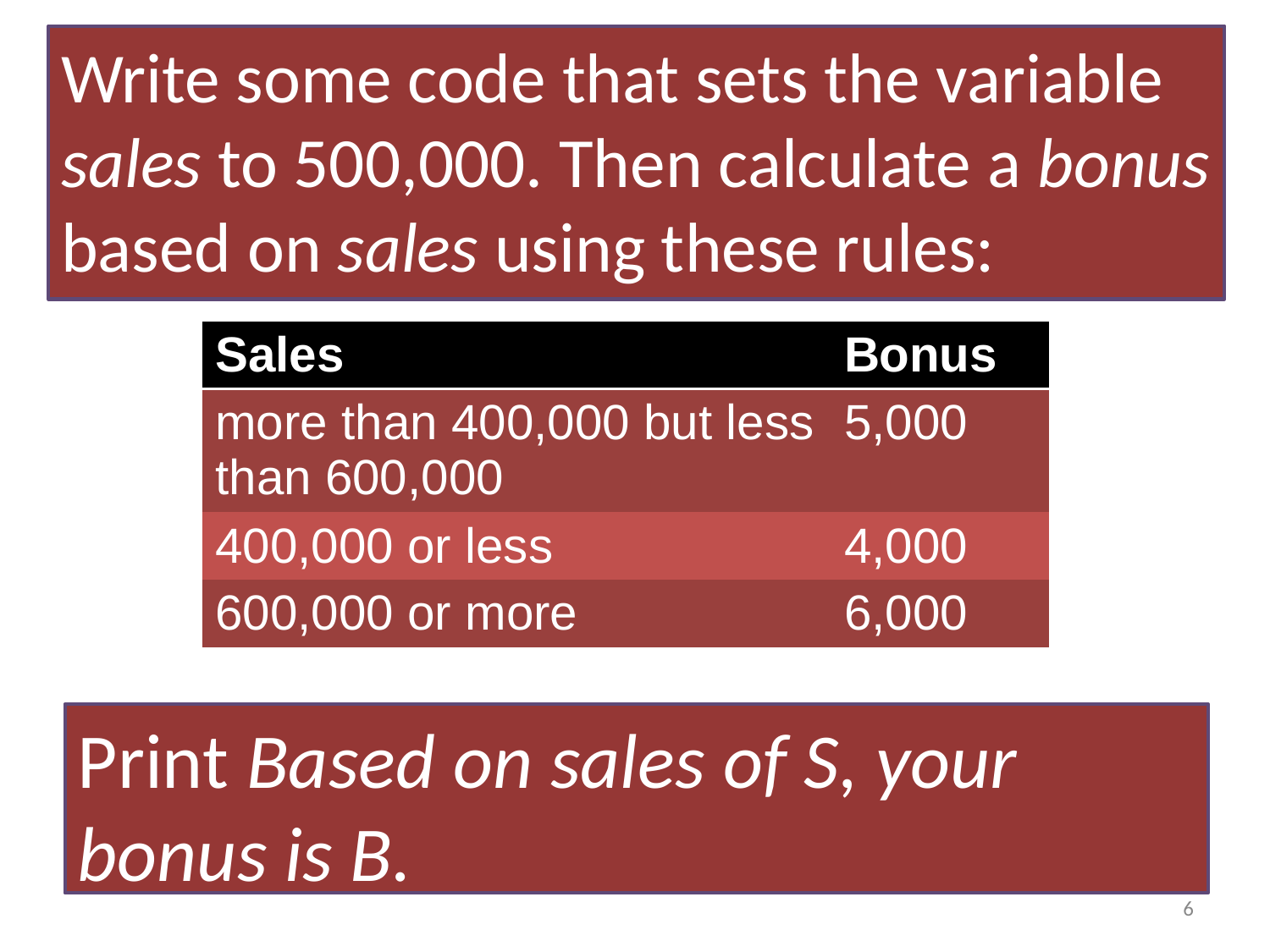

Write some code that sets the variable sales to 500,000. Then calculate a bonus based on sales using these rules:
| Sales | Bonus |
| --- | --- |
| more than 400,000 but less than 600,000 | 5,000 |
| 400,000 or less | 4,000 |
| 600,000 or more | 6,000 |
Print Based on sales of S, your bonus is B.
6